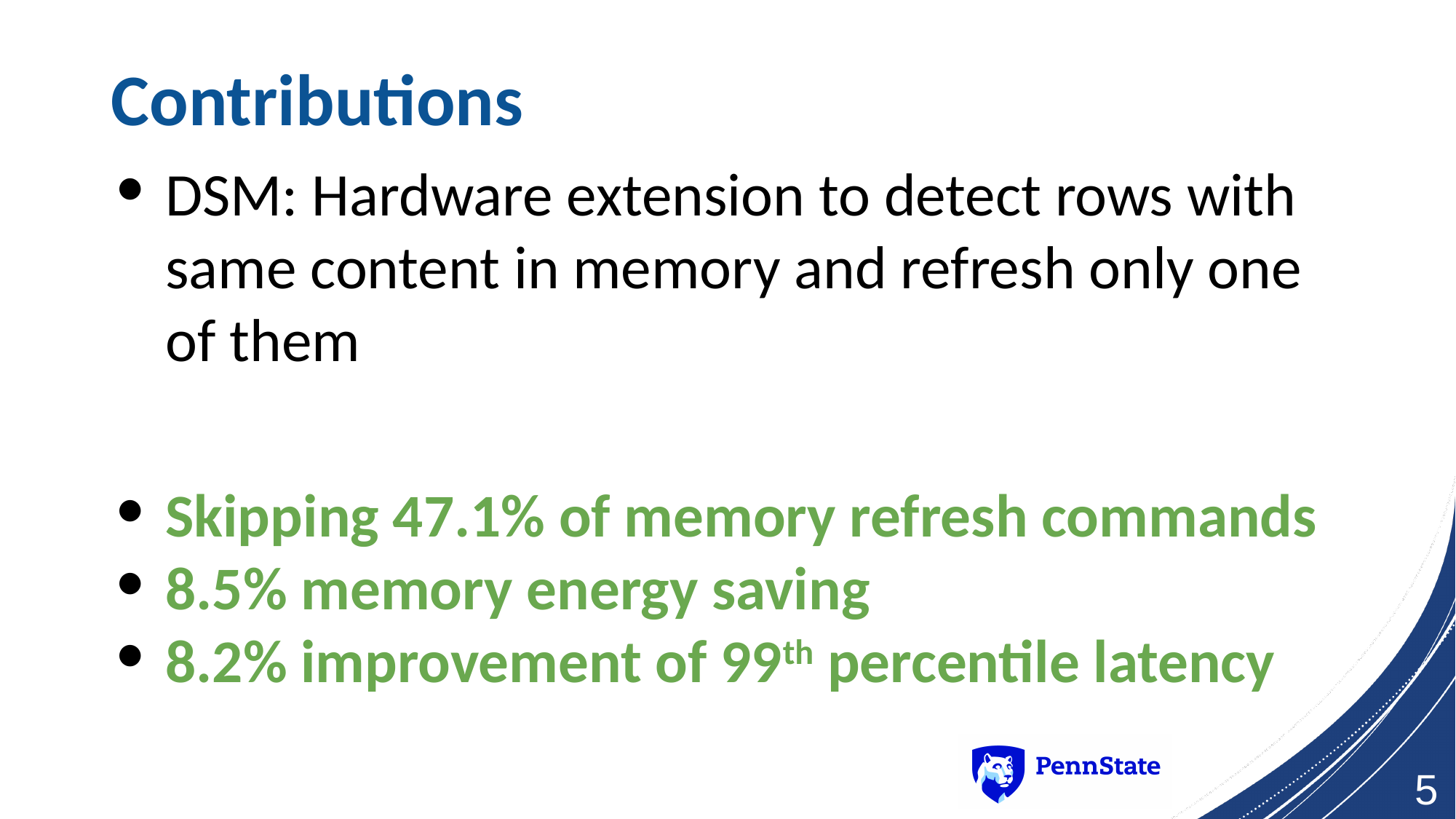

# Contributions
DSM: Hardware extension to detect rows with same content in memory and refresh only one of them

Skipping 47.1% of memory refresh commands
8.5% memory energy saving
8.2% improvement of 99th percentile latency
5